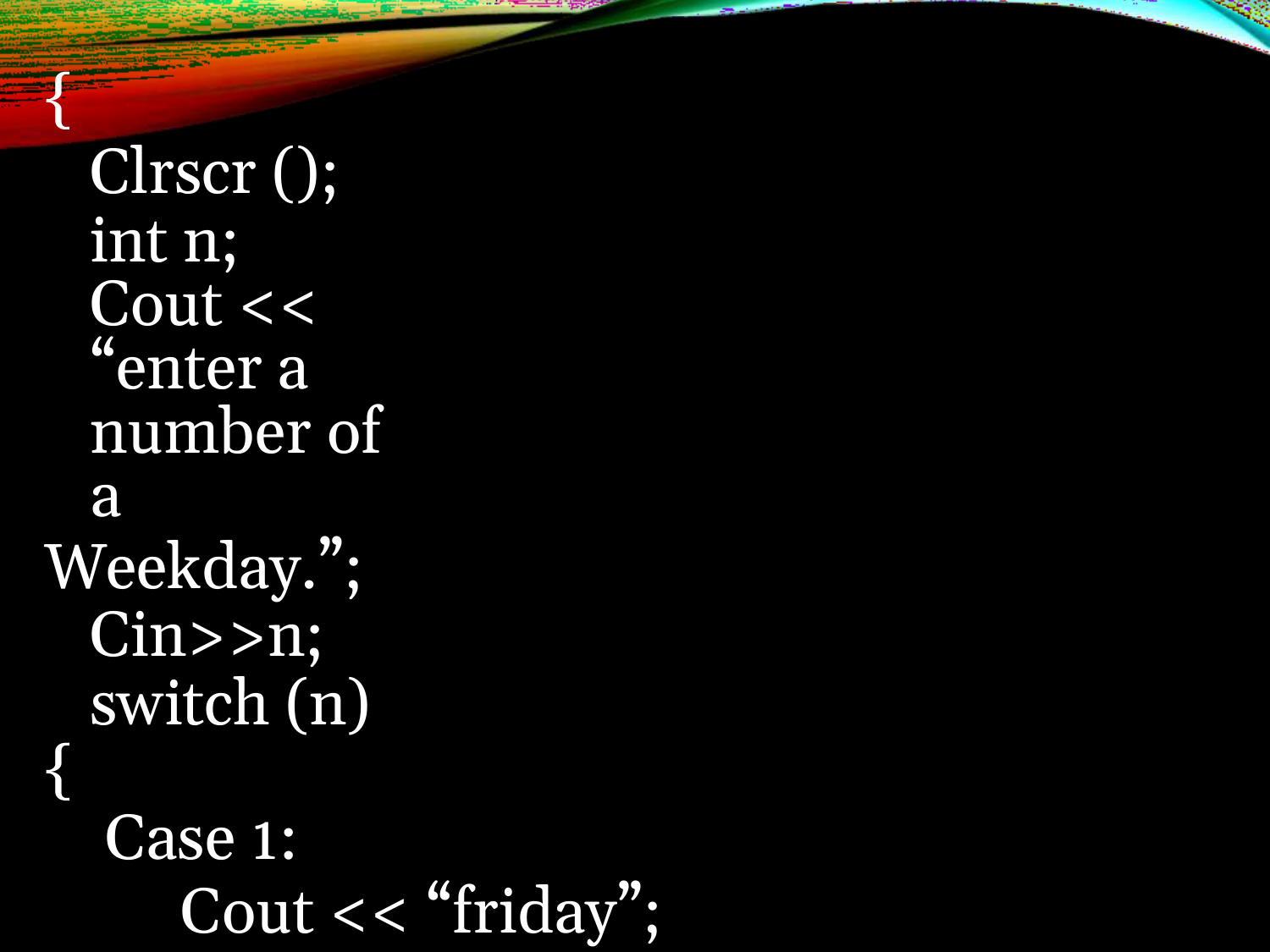

{
Clrscr ();  int n;
Cout << “enter a number of a
Weekday.”;  Cin>>n;  switch (n)
{
Case 1:
Cout << “friday”;  break;